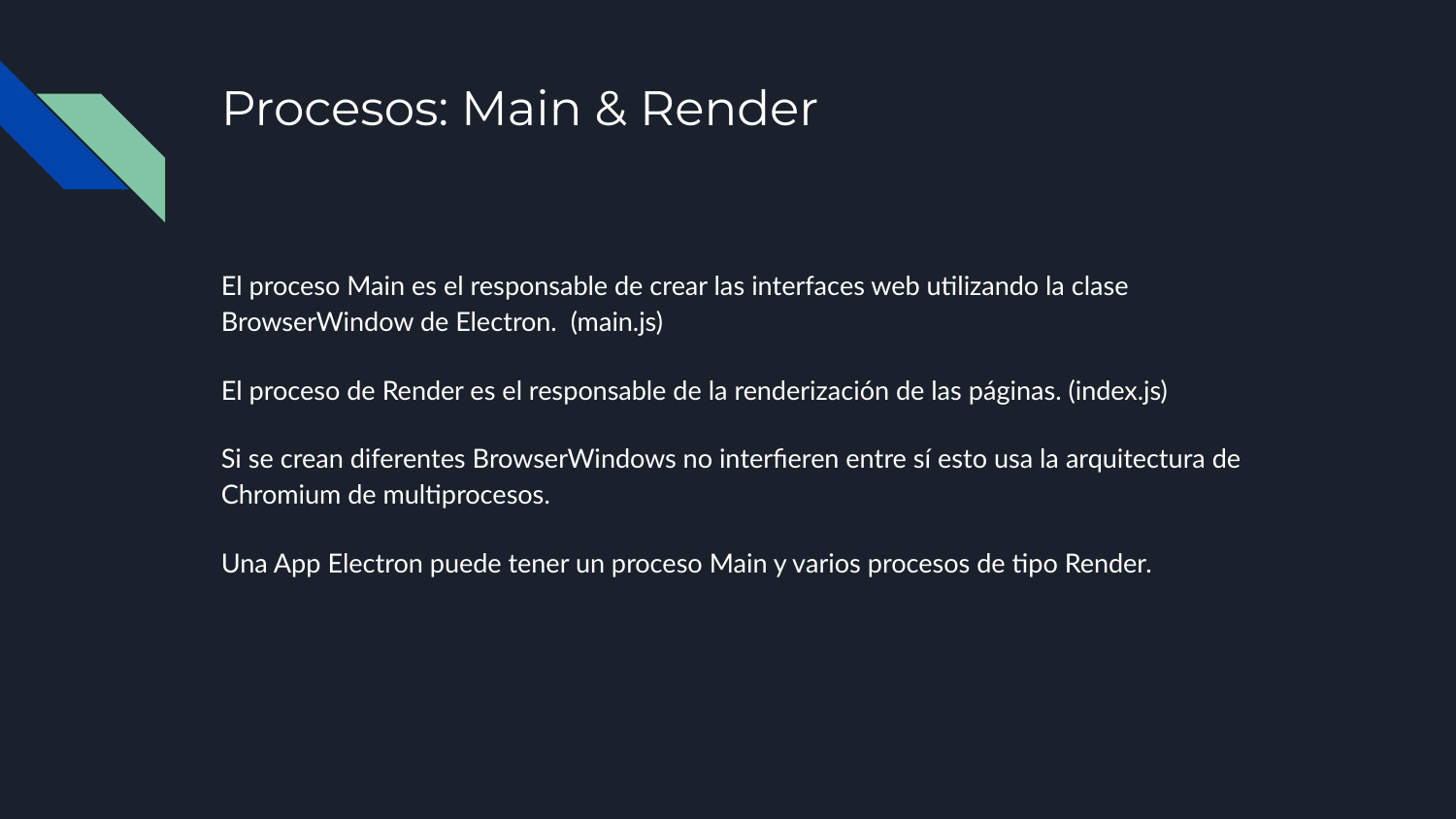

# Procesos: Main & Render
El proceso Main es el responsable de crear las interfaces web utilizando la clase BrowserWindow de Electron.  (main.js)
El proceso de Render es el responsable de la renderización de las páginas. (index.js)
Si se crean diferentes BrowserWindows no interfieren entre sí esto usa la arquitectura de Chromium de multiprocesos.
Una App Electron puede tener un proceso Main y varios procesos de tipo Render.